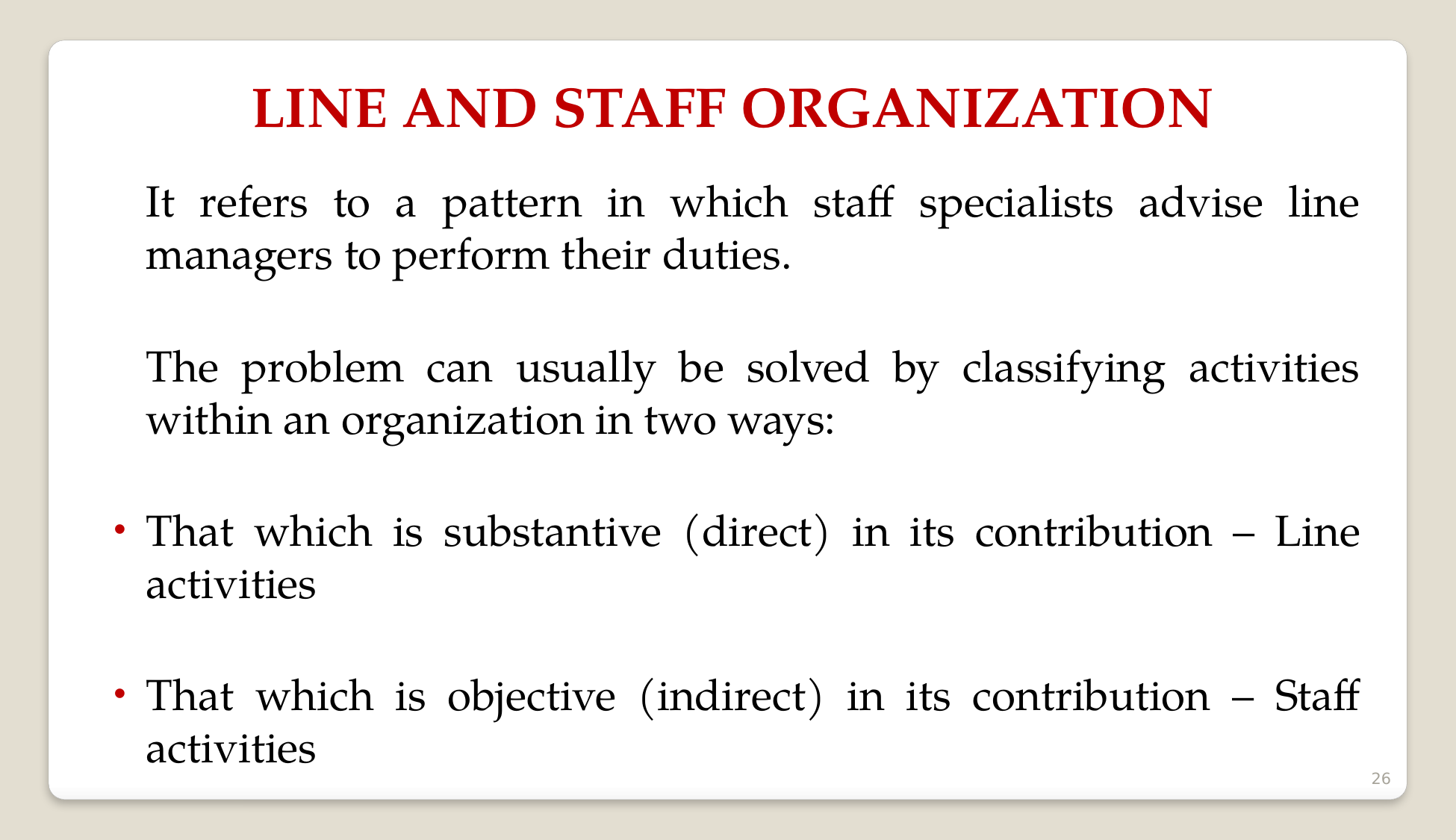

LINE AND STAFF ORGANIZATION
	It refers to a pattern in which staff specialists advise line managers to perform their duties.

	The problem can usually be solved by classifying activities within an organization in two ways:

That which is substantive (direct) in its contribution – Line activities

That which is objective (indirect) in its contribution – Staff activities

26